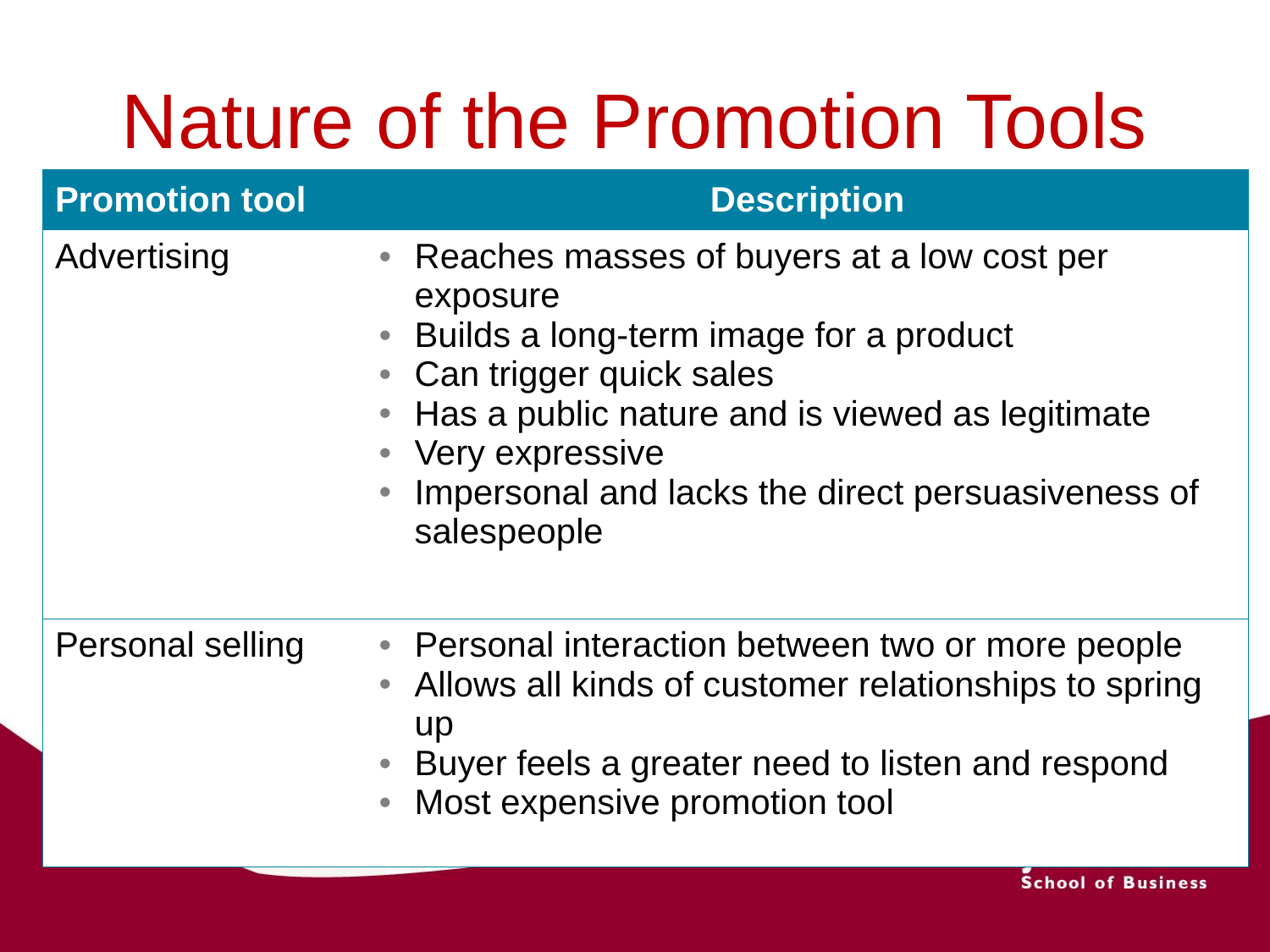

# Nature of the Promotion Tools
| Promotion tool | Description |
| --- | --- |
| Advertising | Reaches masses of buyers at a low cost per exposure Builds a long-term image for a product Can trigger quick sales Has a public nature and is viewed as legitimate Very expressive Impersonal and lacks the direct persuasiveness of salespeople |
| Personal selling | Personal interaction between two or more people Allows all kinds of customer relationships to spring up Buyer feels a greater need to listen and respond Most expensive promotion tool |